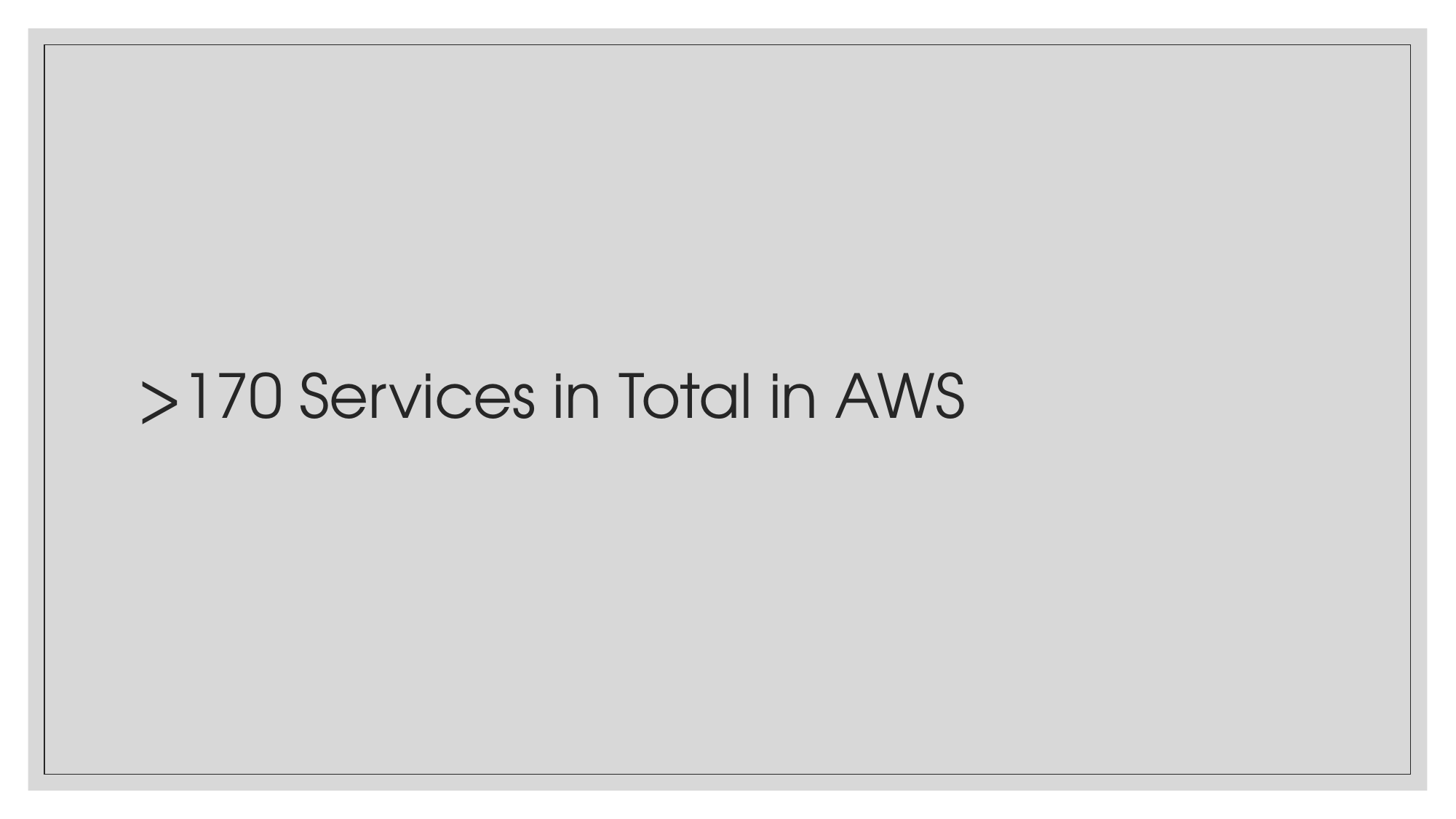

# >170 Services in Total in AWS